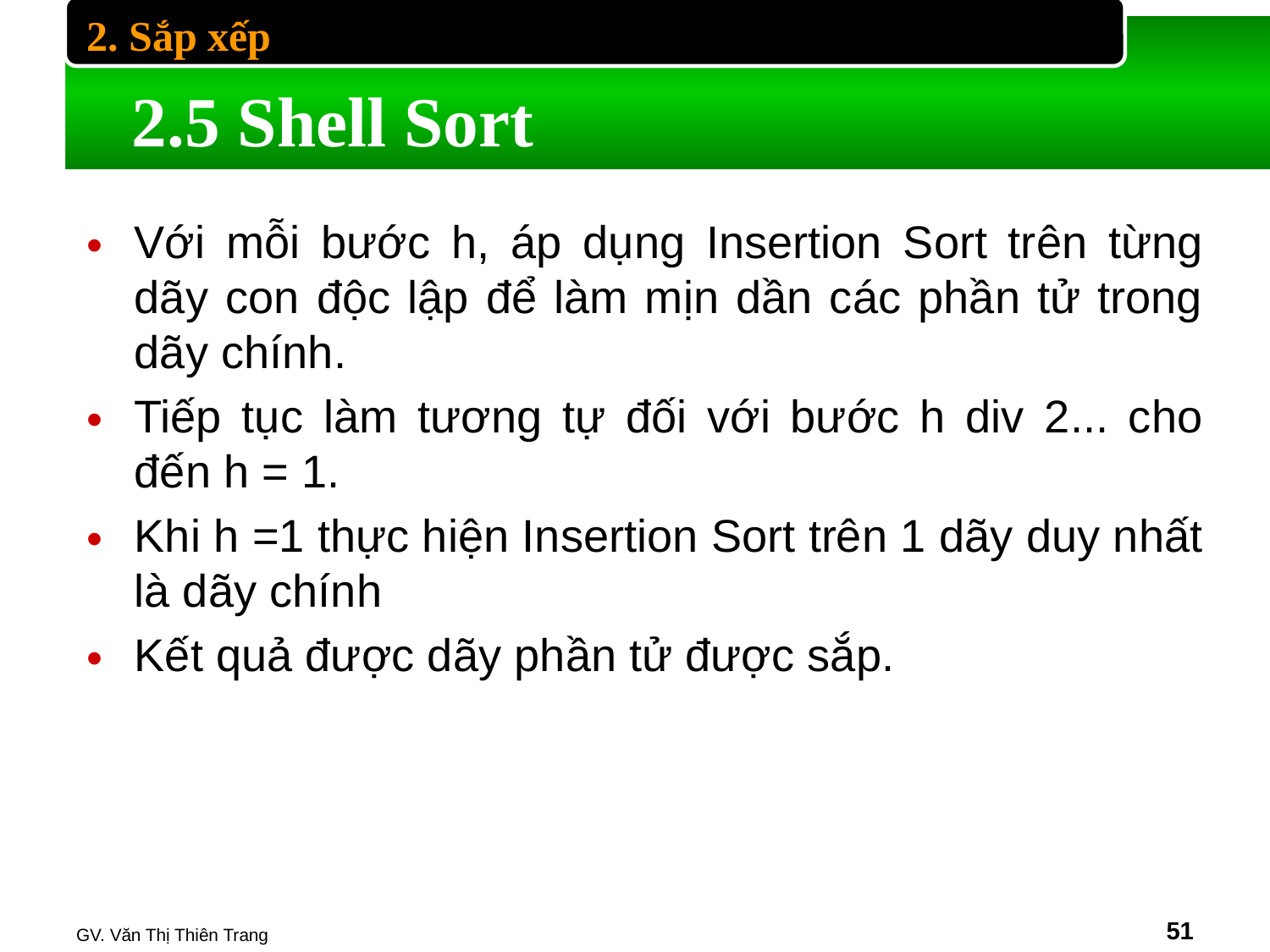

2. Sắp xếp
# 2.5 Shell Sort
Với mỗi bước h, áp dụng Insertion Sort trên từng dãy con độc lập để làm mịn dần các phần tử trong dãy chính.
Tiếp tục làm tương tự đối với bước h div 2... cho đến h = 1.
Khi h =1 thực hiện Insertion Sort trên 1 dãy duy nhất là dãy chính
Kết quả được dãy phần tử được sắp.

GV. Văn Thị Thiên Trang
51